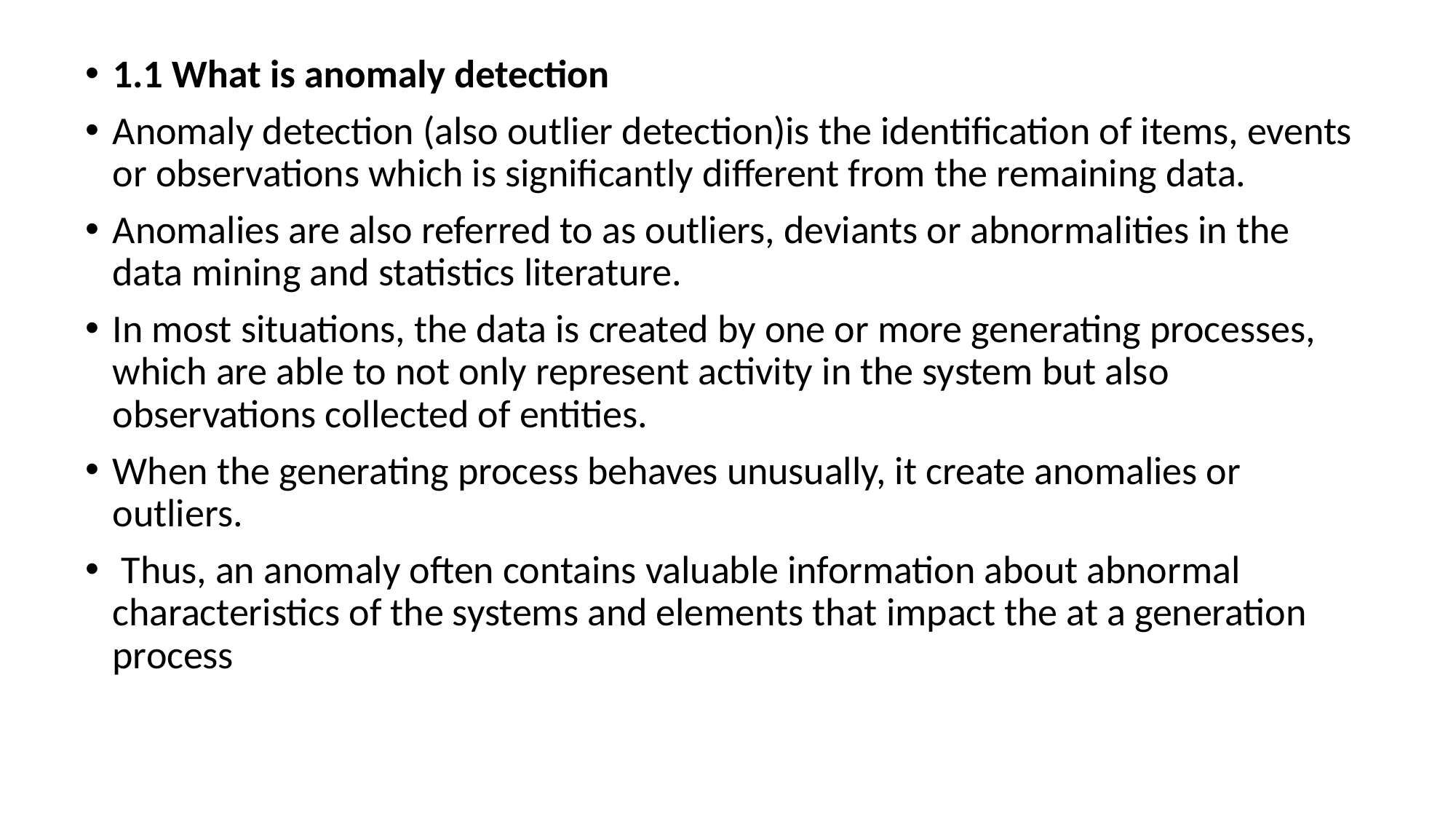

1.1 What is anomaly detection
Anomaly detection (also outlier detection)is the identification of items, events or observations which is significantly different from the remaining data.
Anomalies are also referred to as outliers, deviants or abnormalities in the data mining and statistics literature.
In most situations, the data is created by one or more generating processes, which are able to not only represent activity in the system but also observations collected of entities.
When the generating process behaves unusually, it create anomalies or outliers.
 Thus, an anomaly often contains valuable information about abnormal characteristics of the systems and elements that impact the at a generation process